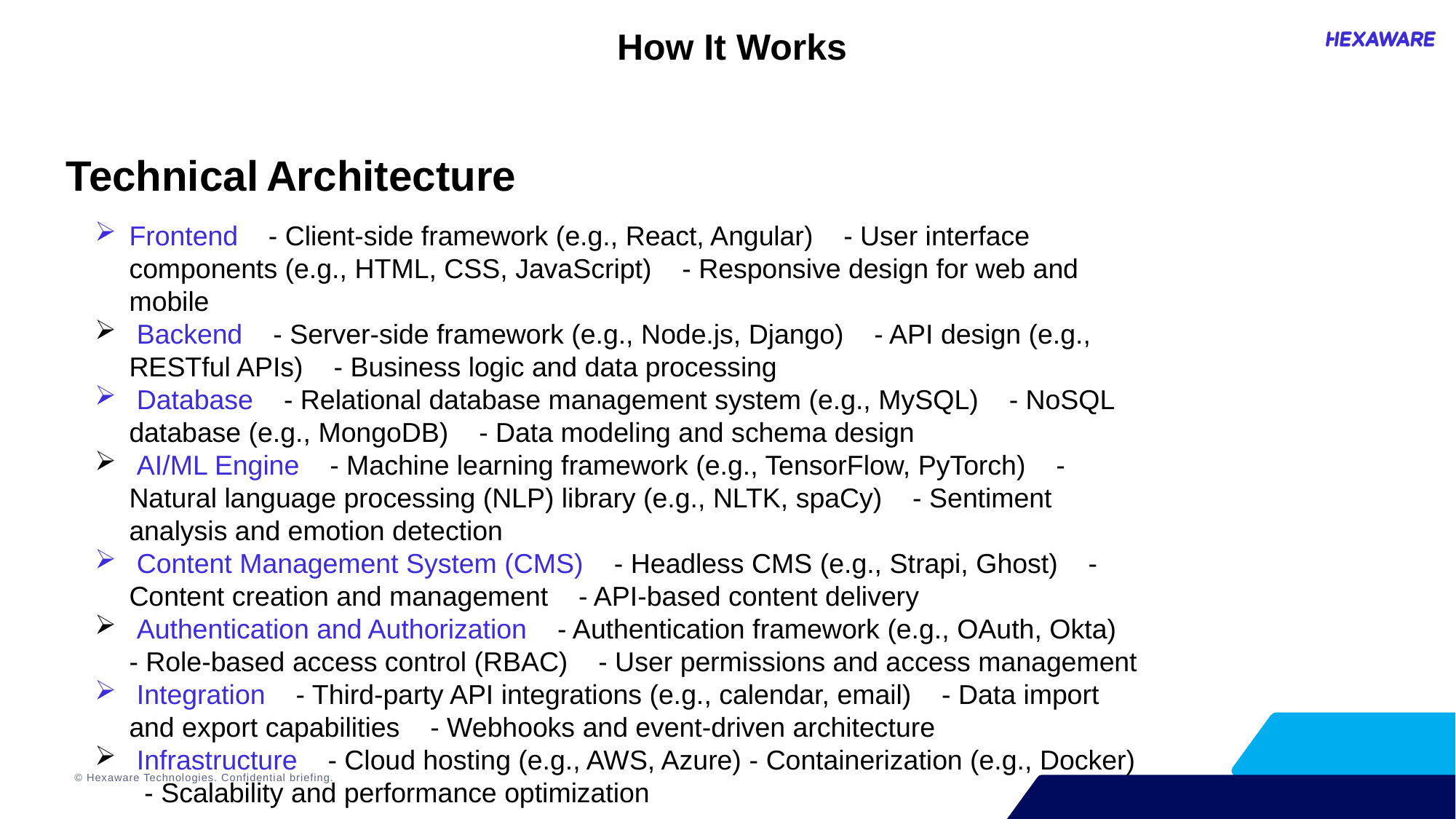

How It Works
Technical Architecture
Frontend    - Client-side framework (e.g., React, Angular)    - User interface components (e.g., HTML, CSS, JavaScript)    - Responsive design for web and mobile
 Backend    - Server-side framework (e.g., Node.js, Django)    - API design (e.g., RESTful APIs)    - Business logic and data processing
 Database    - Relational database management system (e.g., MySQL)    - NoSQL database (e.g., MongoDB)    - Data modeling and schema design
 AI/ML Engine    - Machine learning framework (e.g., TensorFlow, PyTorch)    - Natural language processing (NLP) library (e.g., NLTK, spaCy)    - Sentiment analysis and emotion detection
 Content Management System (CMS)    - Headless CMS (e.g., Strapi, Ghost)    - Content creation and management    - API-based content delivery
 Authentication and Authorization    - Authentication framework (e.g., OAuth, Okta)    - Role-based access control (RBAC)    - User permissions and access management
 Integration    - Third-party API integrations (e.g., calendar, email)    - Data import and export capabilities    - Webhooks and event-driven architecture
 Infrastructure    - Cloud hosting (e.g., AWS, Azure) - Containerization (e.g., Docker)    - Scalability and performance optimization